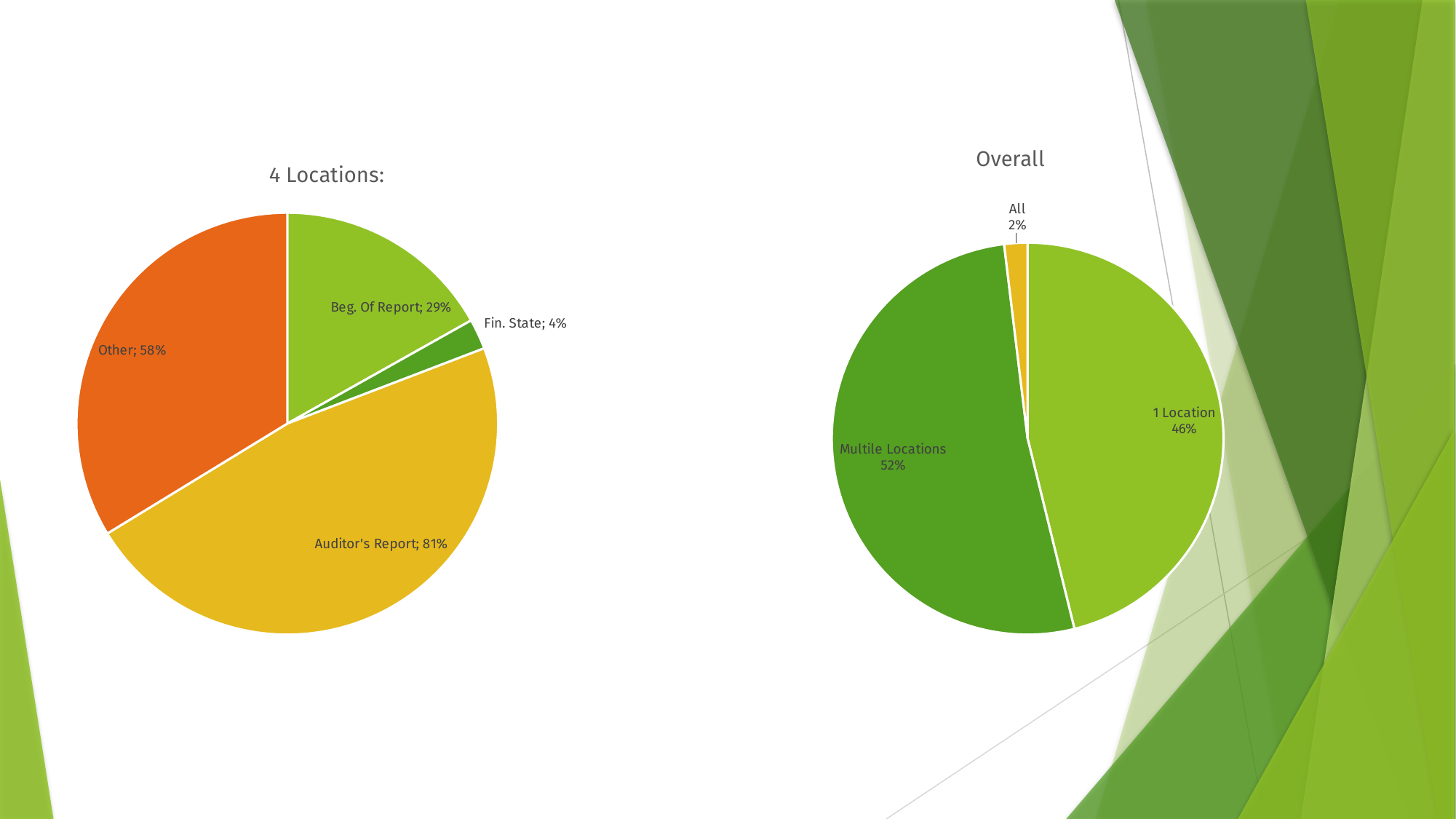

### Chart: Overall

| Category |  |
|---|---|
| 1 Location | 24.0 |
| Multile Locations | 27.0 |
| All | 1.0 |

### Chart: 4 Locations:

| Category | Total |
|---|---|
| Beg. Of Report | 0.29 |
| Fin. State | 0.04 |
| Auditor's Report | 0.81 |
| Other | 0.58 |